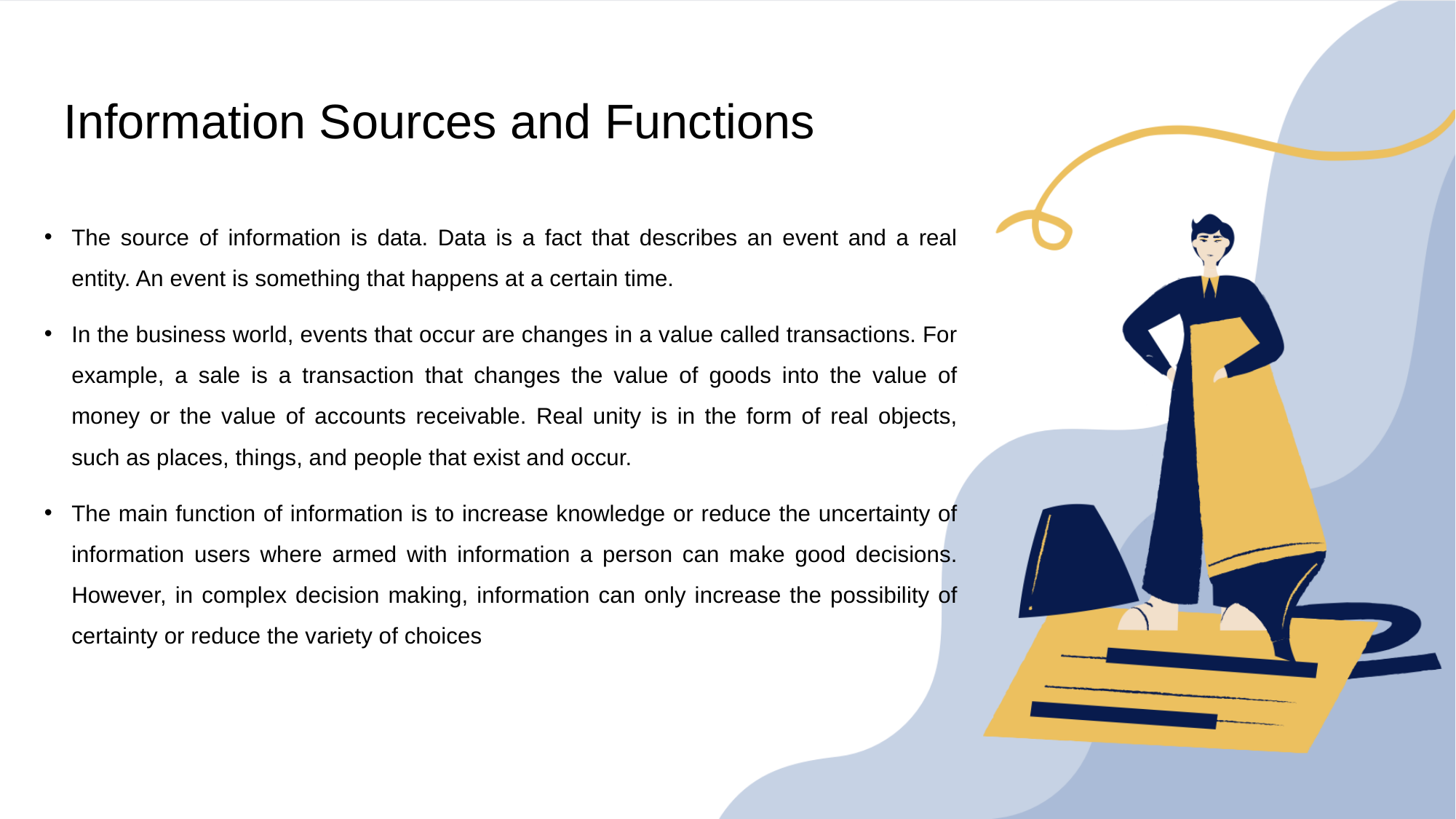

# Information Sources and Functions
The source of information is data. Data is a fact that describes an event and a real entity. An event is something that happens at a certain time.
In the business world, events that occur are changes in a value called transactions. For example, a sale is a transaction that changes the value of goods into the value of money or the value of accounts receivable. Real unity is in the form of real objects, such as places, things, and people that exist and occur.
The main function of information is to increase knowledge or reduce the uncertainty of information users where armed with information a person can make good decisions. However, in complex decision making, information can only increase the possibility of certainty or reduce the variety of choices